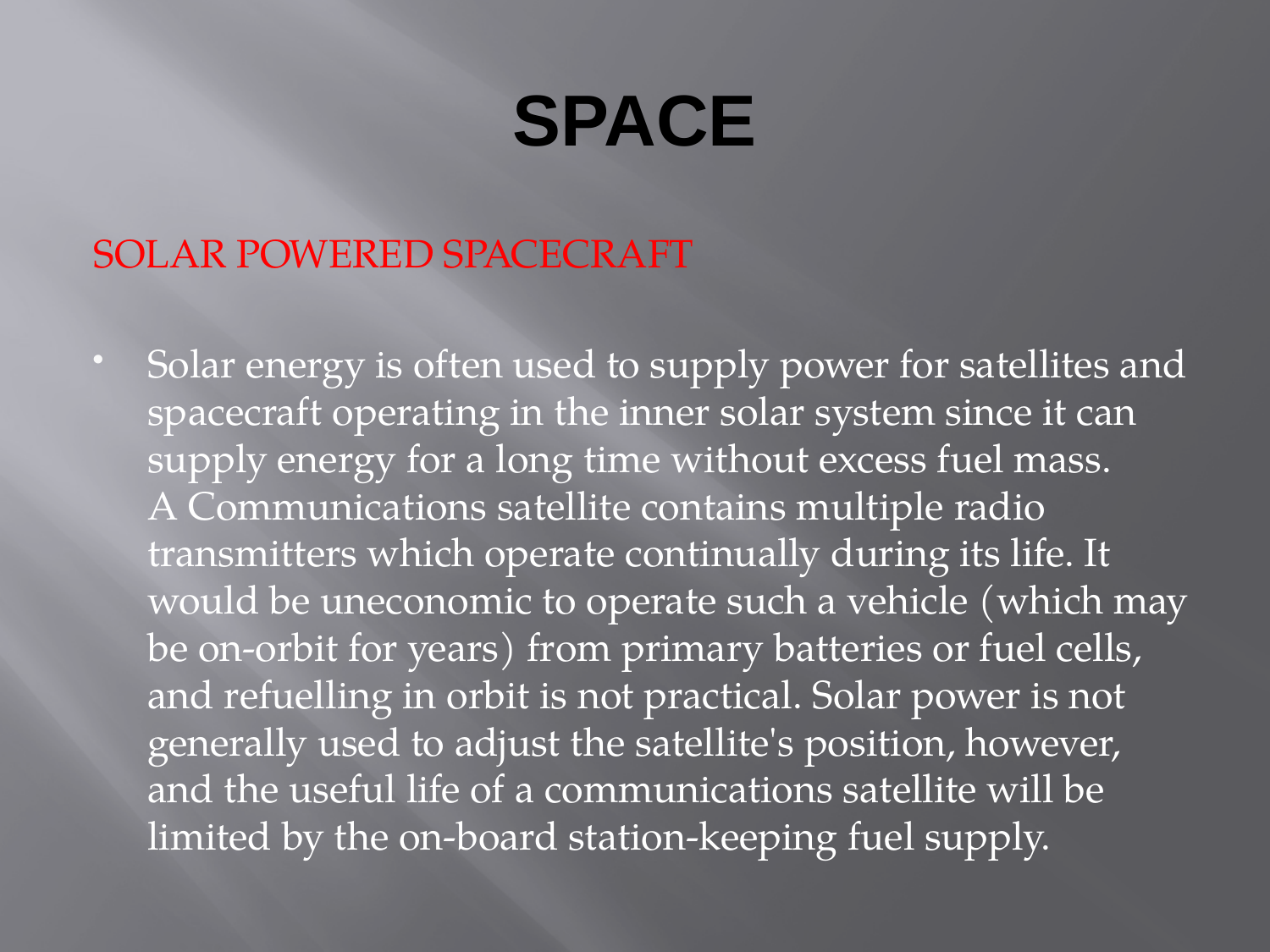

# SPACE
SOLAR POWERED SPACECRAFT

Solar energy is often used to supply power for satellites and spacecraft operating in the inner solar system since it can supply energy for a long time without excess fuel mass. A Communications satellite contains multiple radio transmitters which operate continually during its life. It would be uneconomic to operate such a vehicle (which may be on-orbit for years) from primary batteries or fuel cells, and refuelling in orbit is not practical. Solar power is not generally used to adjust the satellite's position, however, and the useful life of a communications satellite will be limited by the on-board station-keeping fuel supply.